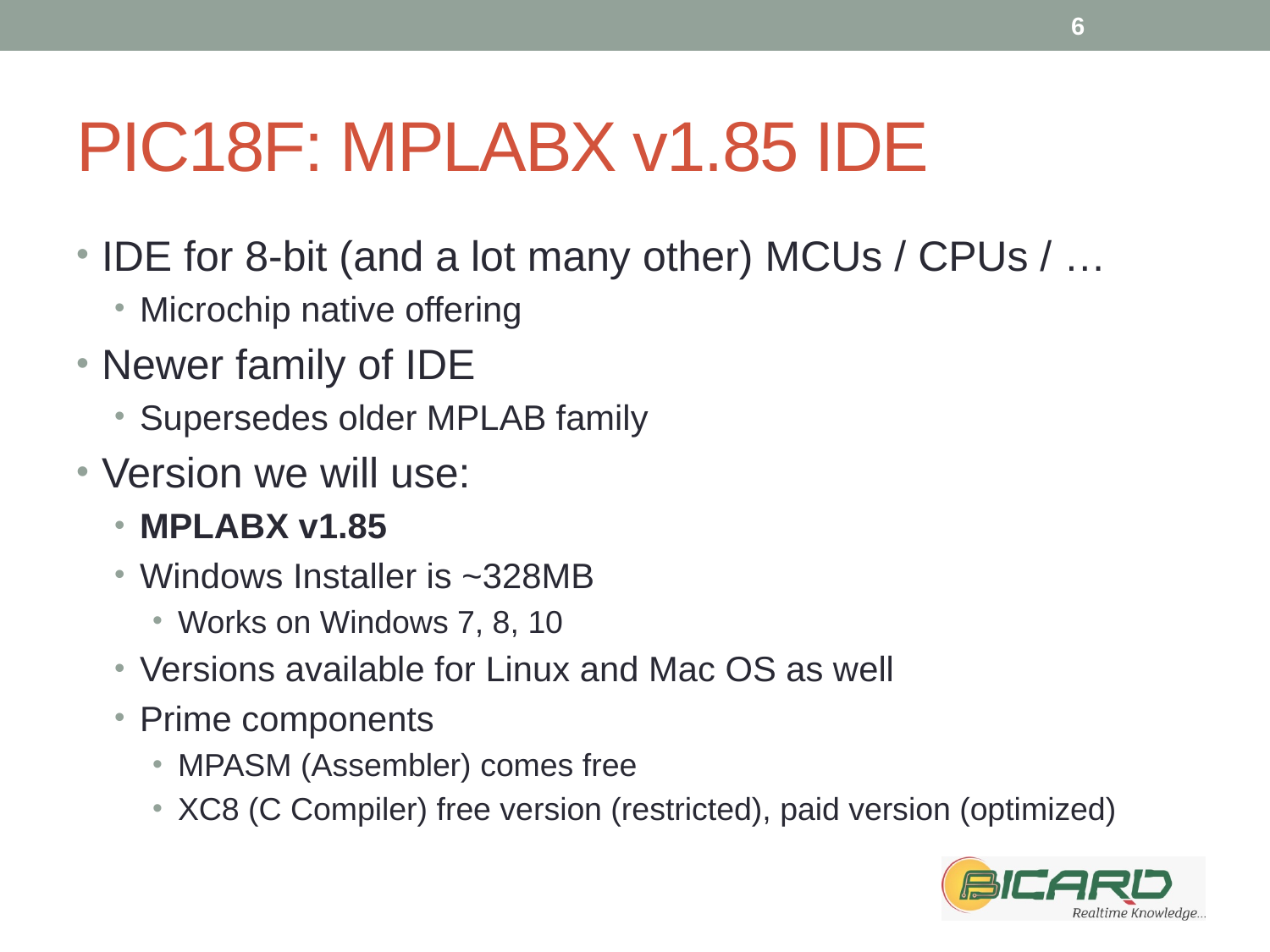

6
# PIC18F: MPLABX v1.85 IDE
IDE for 8-bit (and a lot many other) MCUs / CPUs / …
Microchip native offering
Newer family of IDE
Supersedes older MPLAB family
Version we will use:
MPLABX v1.85
Windows Installer is ~328MB
Works on Windows 7, 8, 10
Versions available for Linux and Mac OS as well
Prime components
MPASM (Assembler) comes free
XC8 (C Compiler) free version (restricted), paid version (optimized)